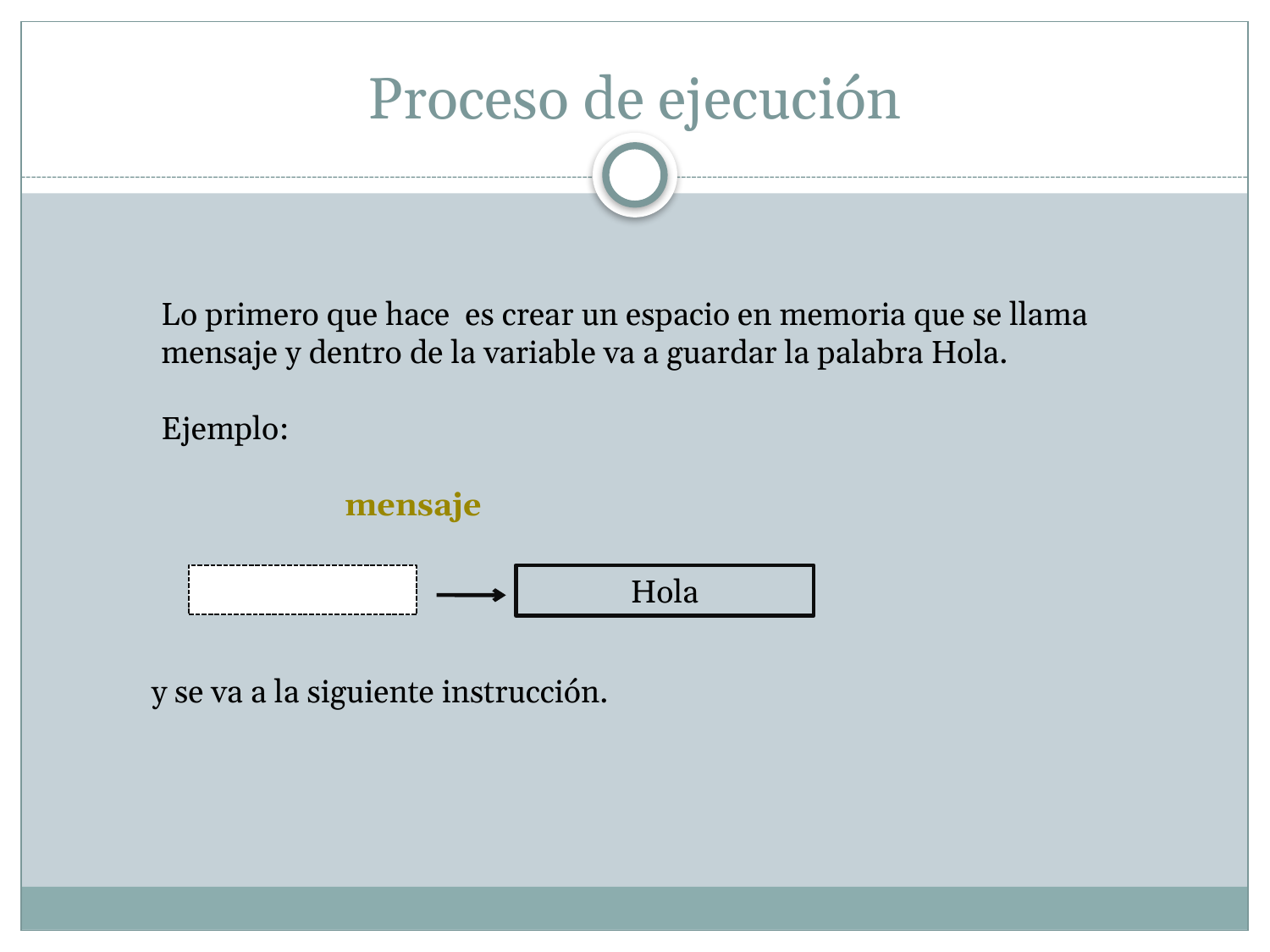

# Proceso de ejecución
Lo primero que hace  es crear un espacio en memoria que se llama mensaje y dentro de la variable va a guardar la palabra Hola.

Ejemplo:

                         mensaje

Hola
y se va a la siguiente instrucción.